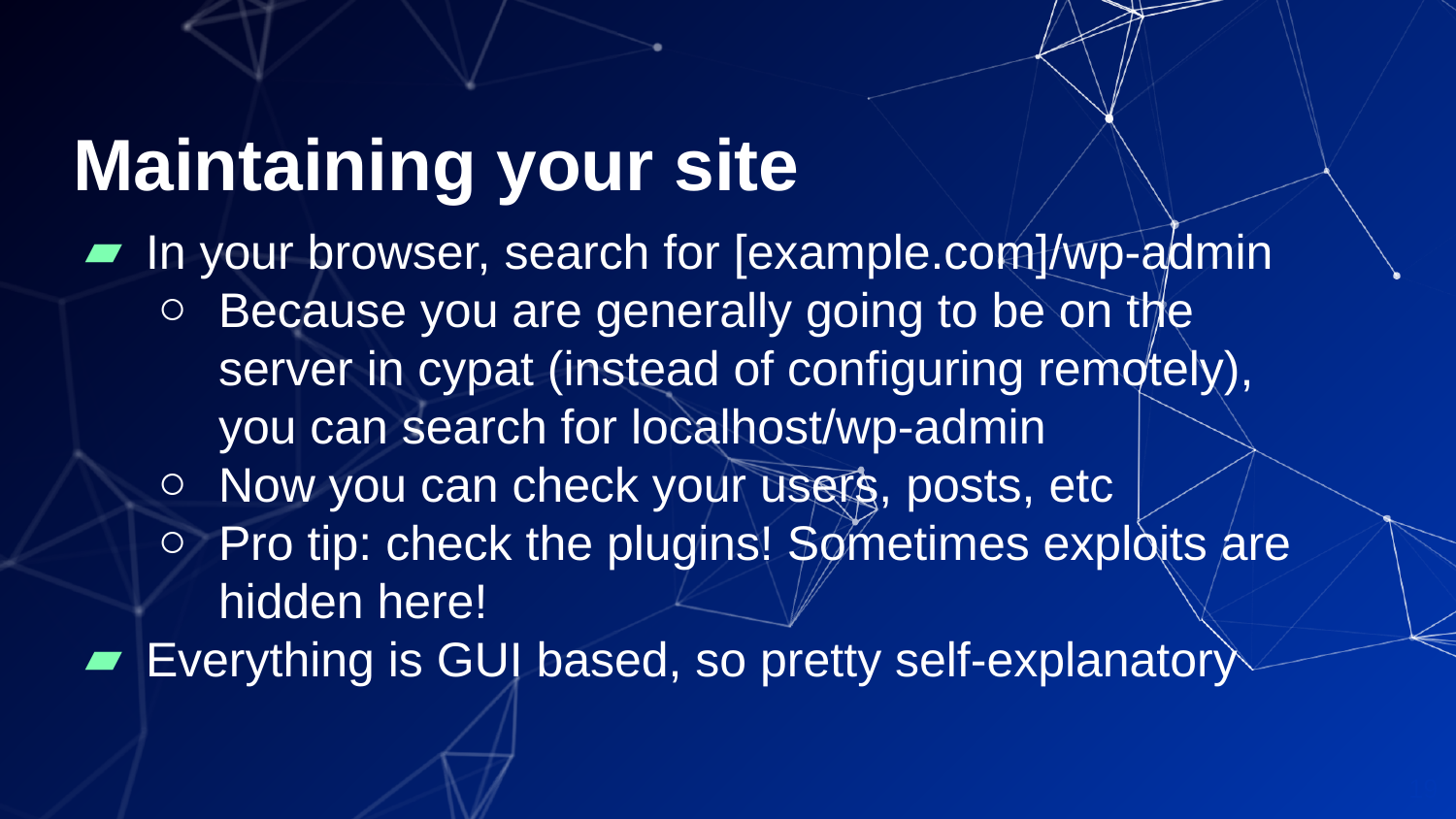

# Maintaining your site
In your browser, search for [example.com]/wp-admin
Because you are generally going to be on the server in cypat (instead of configuring remotely), you can search for localhost/wp-admin
Now you can check your users, posts, etc
Pro tip: check the plugins! Sometimes exploits are hidden here!
Everything is GUI based, so pretty self-explanatory
19